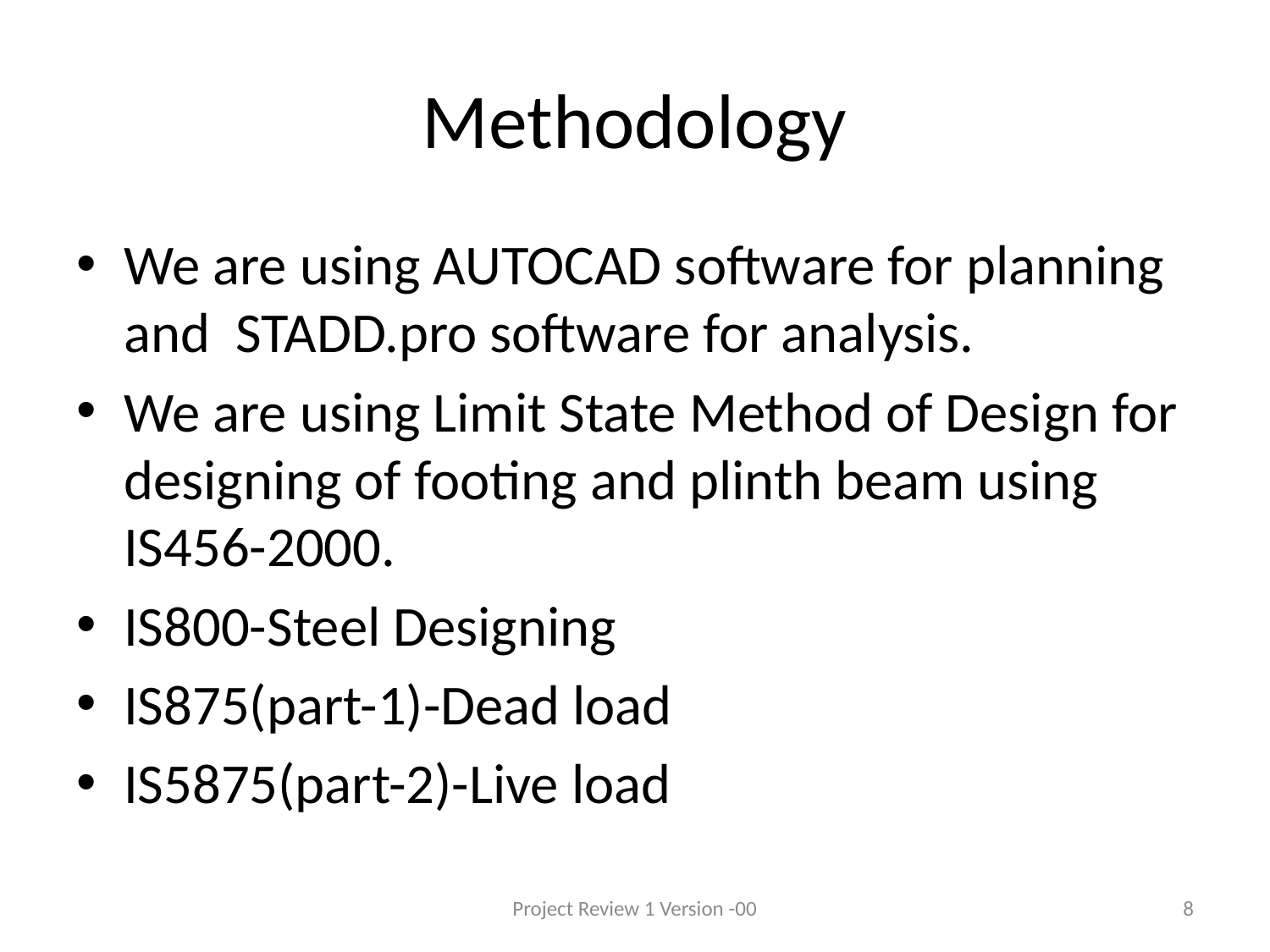

# Methodology
We are using AUTOCAD software for planning and  STADD.pro software for analysis.
We are using Limit State Method of Design for designing of footing and plinth beam using IS456-2000.
IS800-Steel Designing
IS875(part-1)-Dead load
IS5875(part-2)-Live load
Project Review 1 Version -00
8